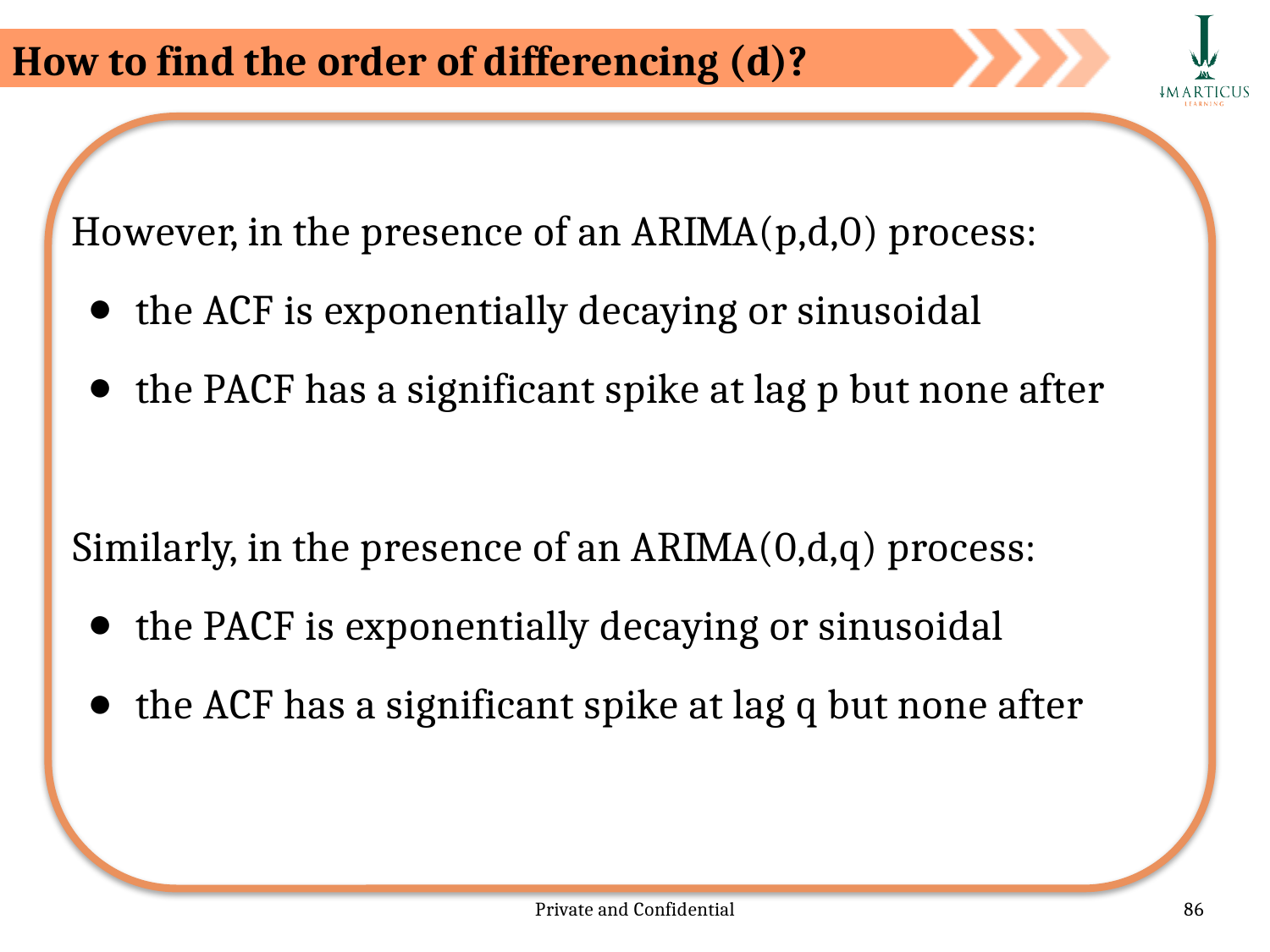

How to find the order of differencing (d)?

However, in the presence of an ARIMA(p,d,0) process:
the ACF is exponentially decaying or sinusoidal
the PACF has a significant spike at lag p but none after

Similarly, in the presence of an ARIMA(0,d,q) process:
the PACF is exponentially decaying or sinusoidal
the ACF has a significant spike at lag q but none after